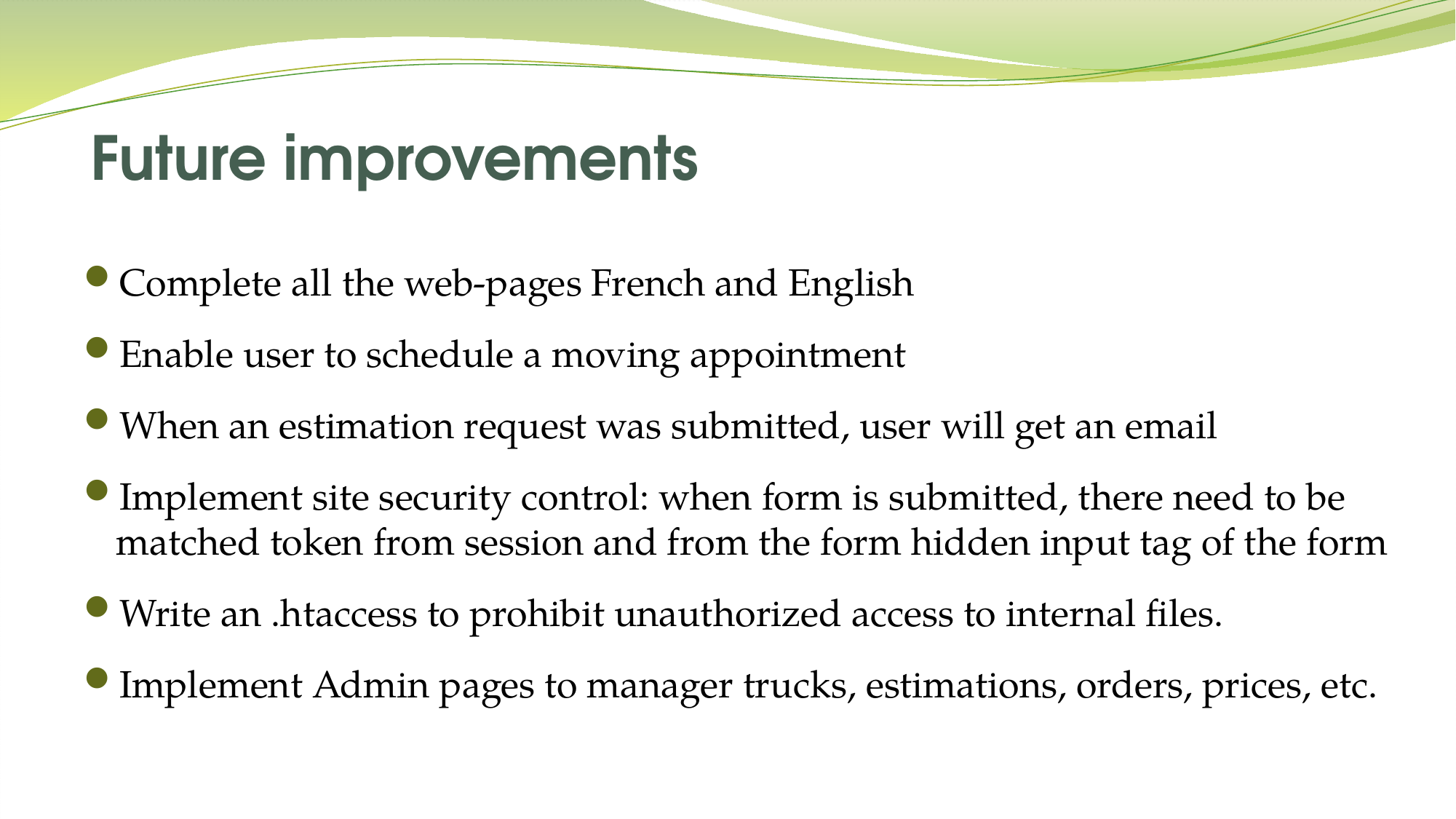

# Future improvements
Complete all the web-pages French and English
Enable user to schedule a moving appointment
When an estimation request was submitted, user will get an email
Implement site security control: when form is submitted, there need to be matched token from session and from the form hidden input tag of the form
Write an .htaccess to prohibit unauthorized access to internal files.
Implement Admin pages to manager trucks, estimations, orders, prices, etc.